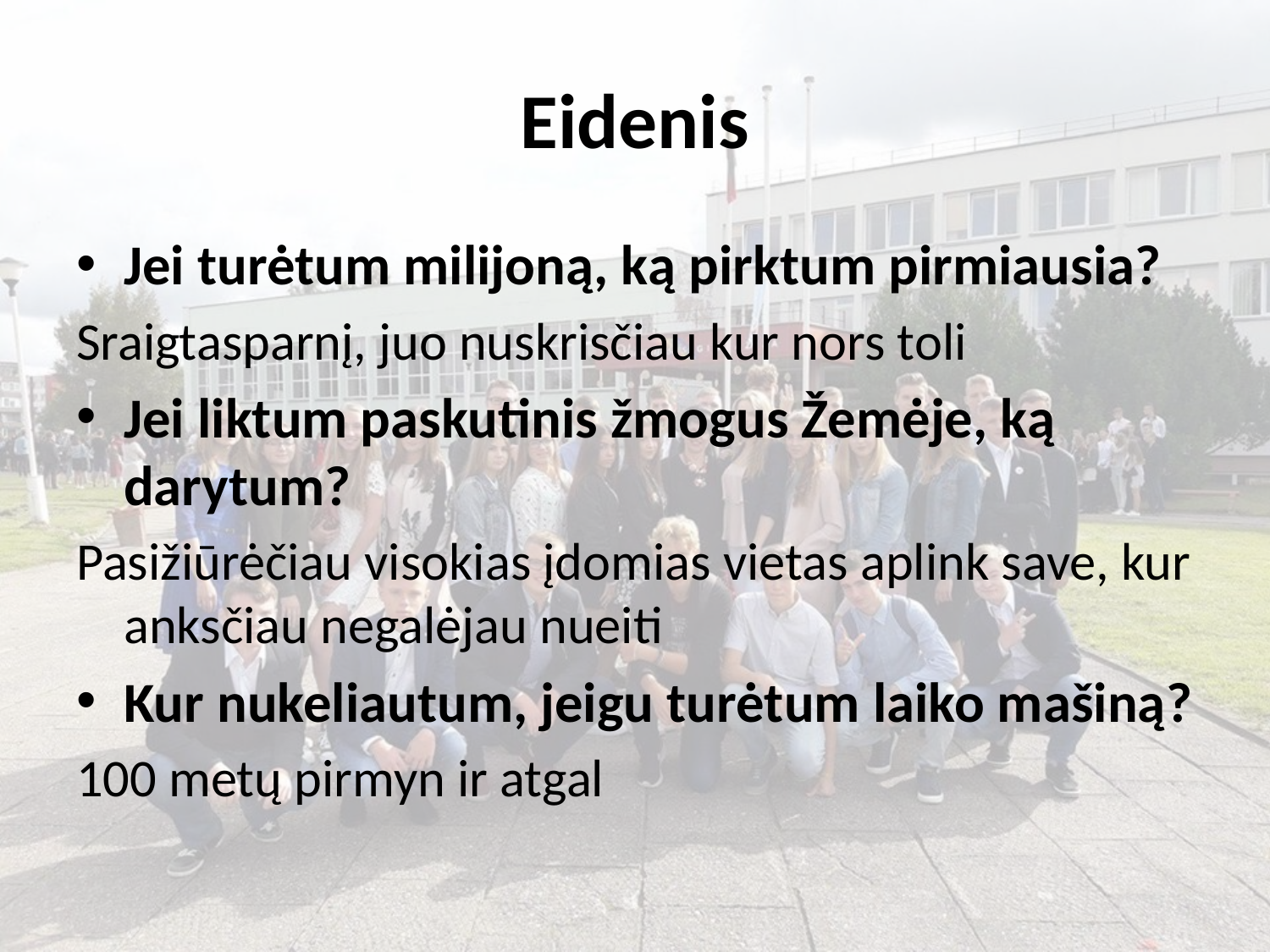

# Eidenis
Jei turėtum milijoną, ką pirktum pirmiausia?
Sraigtasparnį, juo nuskrisčiau kur nors toli
Jei liktum paskutinis žmogus Žemėje, ką darytum?
Pasižiūrėčiau visokias įdomias vietas aplink save, kur anksčiau negalėjau nueiti
Kur nukeliautum, jeigu turėtum laiko mašiną?
100 metų pirmyn ir atgal